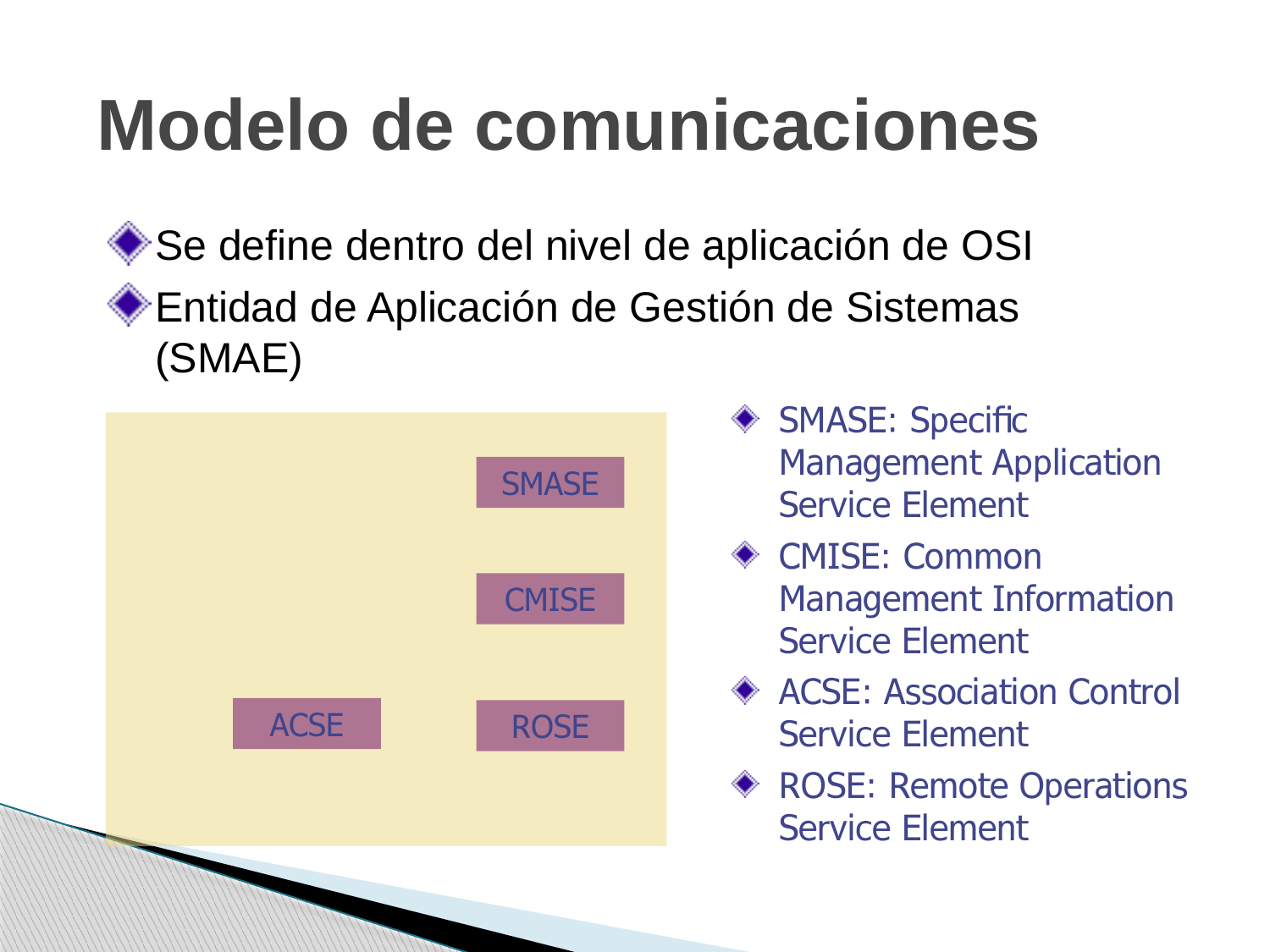

# Modelo de comunicaciones
Se define dentro del nivel de aplicación de OSI
Entidad de Aplicación de Gestión de Sistemas (SMAE)
SMASE: Specific Management Application Service Element
CMISE: Common Management Information Service Element
ACSE: Association Control Service Element
ROSE: Remote Operations Service Element

SMASE
CMISE
ACSE
ROSE